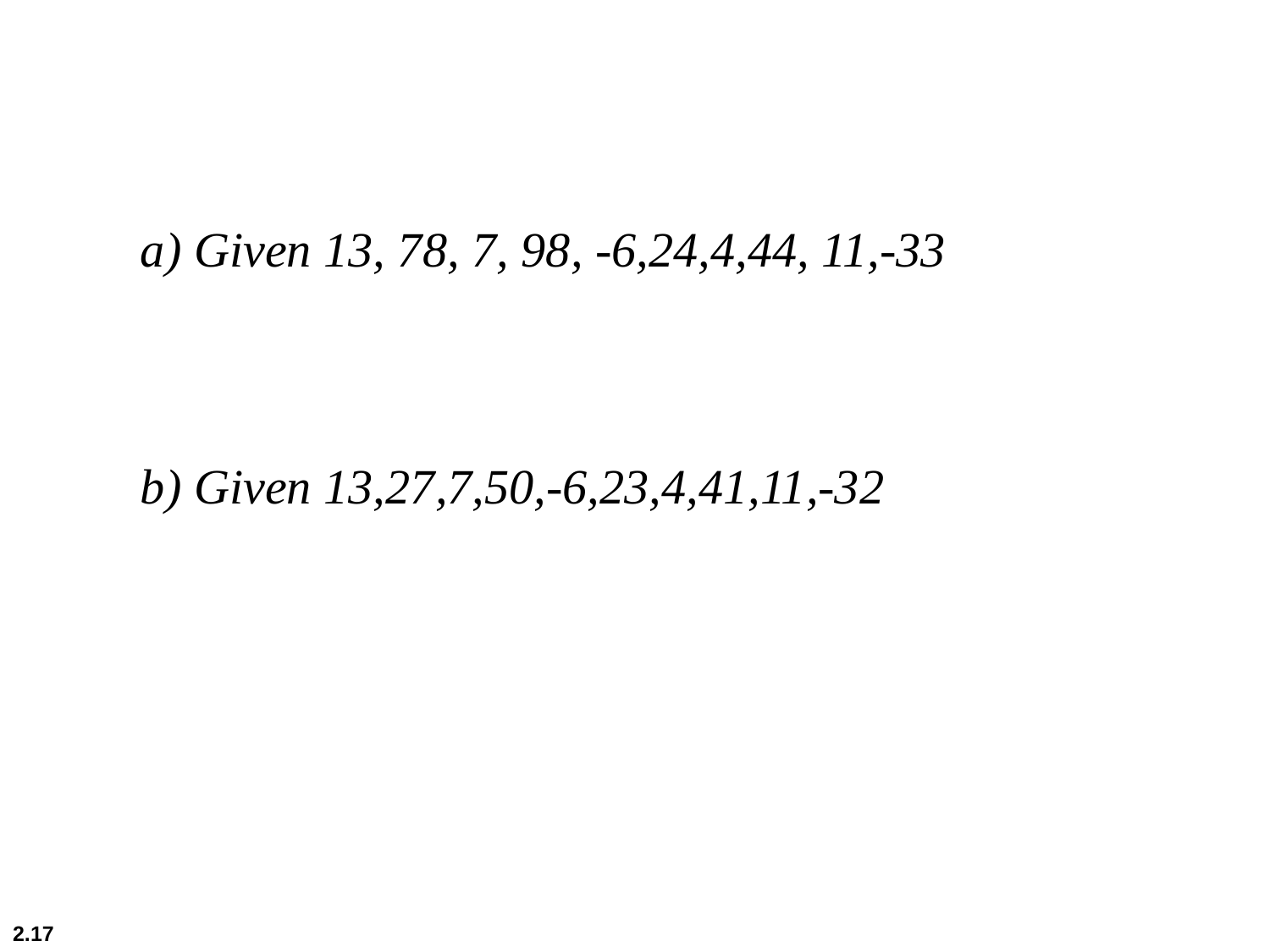

a) Given 13, 78, 7, 98, -6,24,4,44, 11,-33

b) Given 13,27,7,50,-6,23,4,41,11,-32

2.17